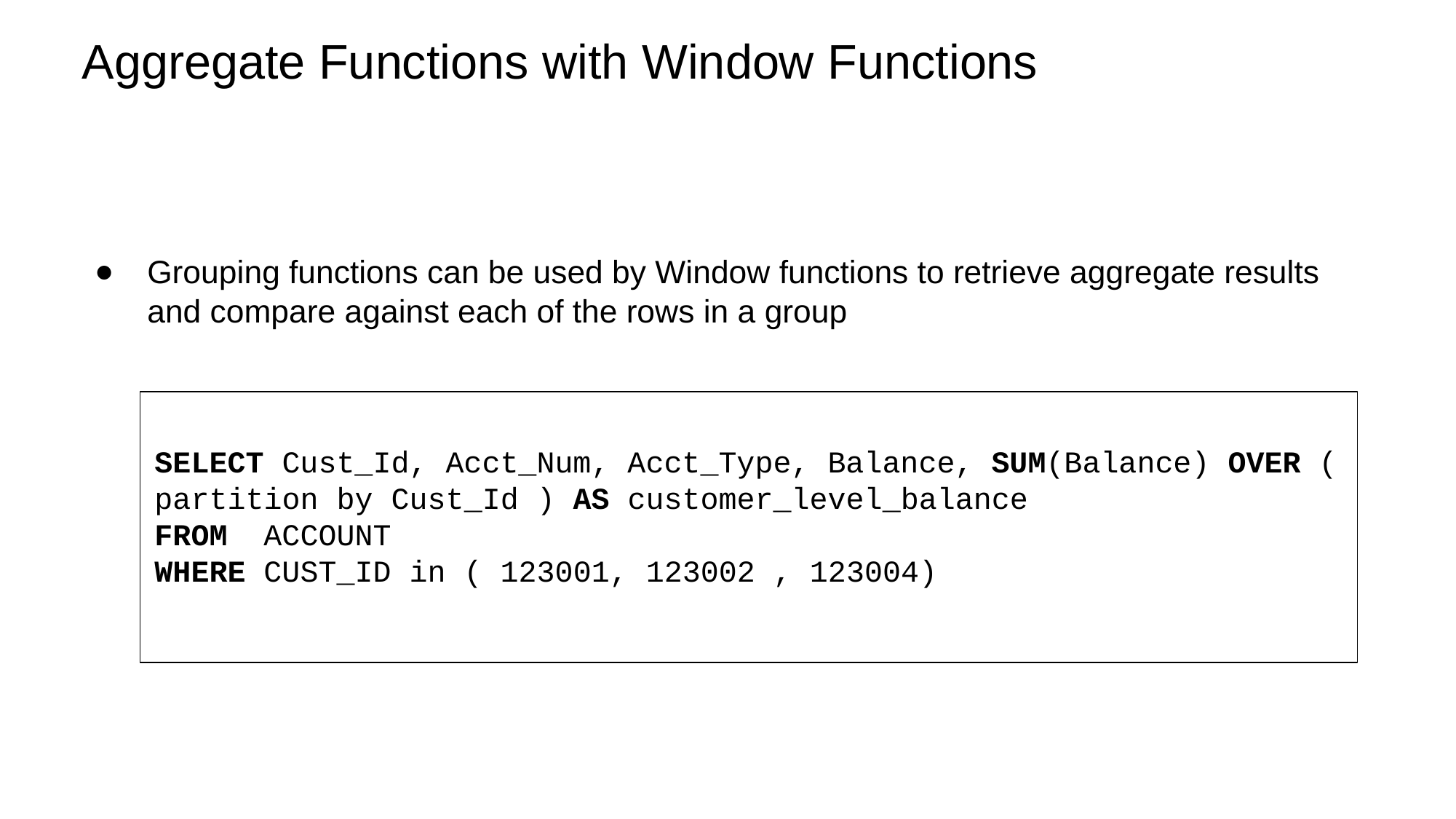

Aggregate Functions with Window Functions
# Grouping functions can be used by Window functions to retrieve aggregate results and compare against each of the rows in a group

SELECT Cust_Id, Acct_Num, Acct_Type, Balance, SUM(Balance) OVER ( partition by Cust_Id ) AS customer_level_balance
FROM  ACCOUNT
WHERE CUST_ID in ( 123001, 123002 , 123004)